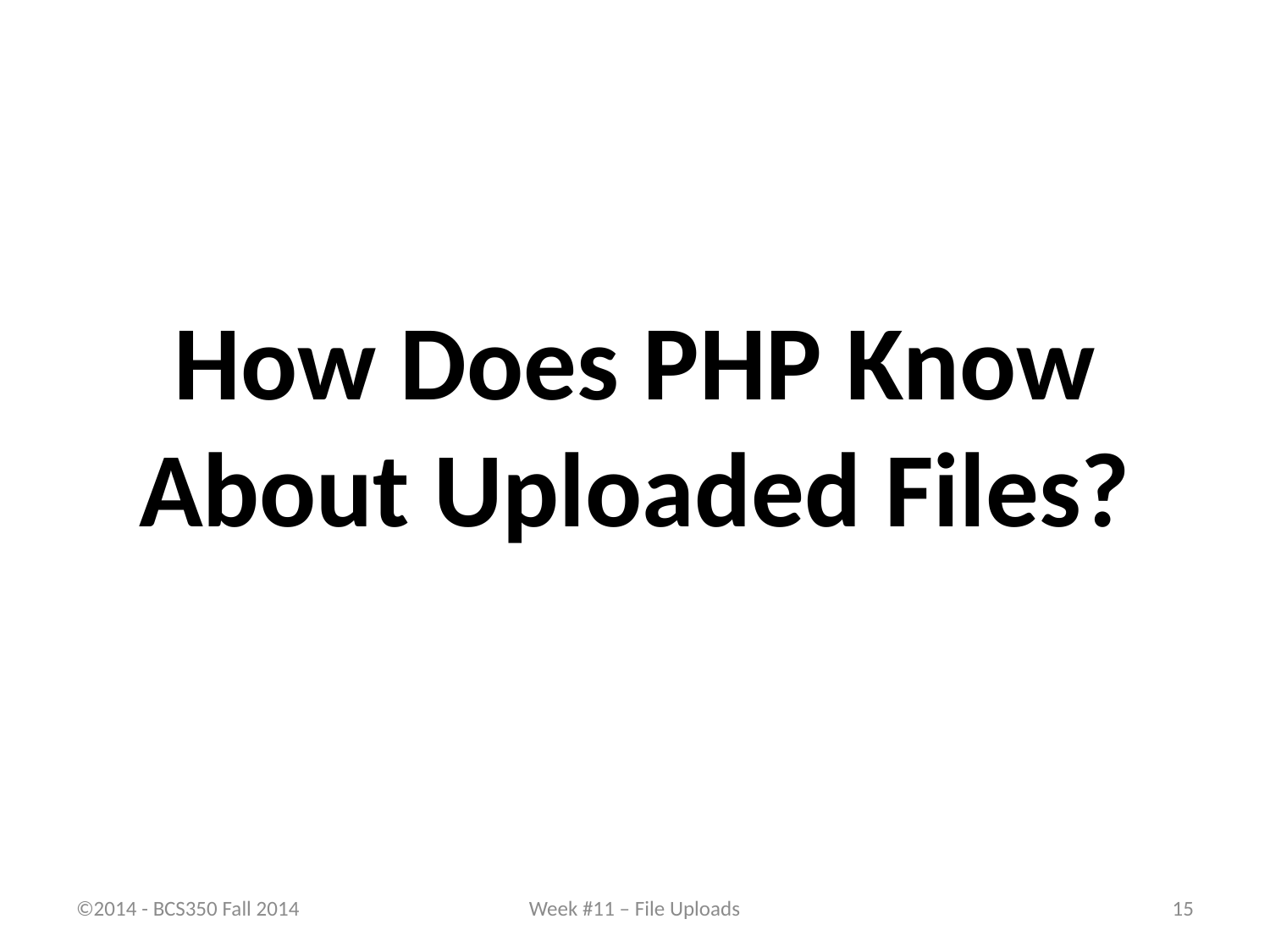

# How Does PHP Know About Uploaded Files?
©2014 - BCS350 Fall 2014
Week #11 – File Uploads
15